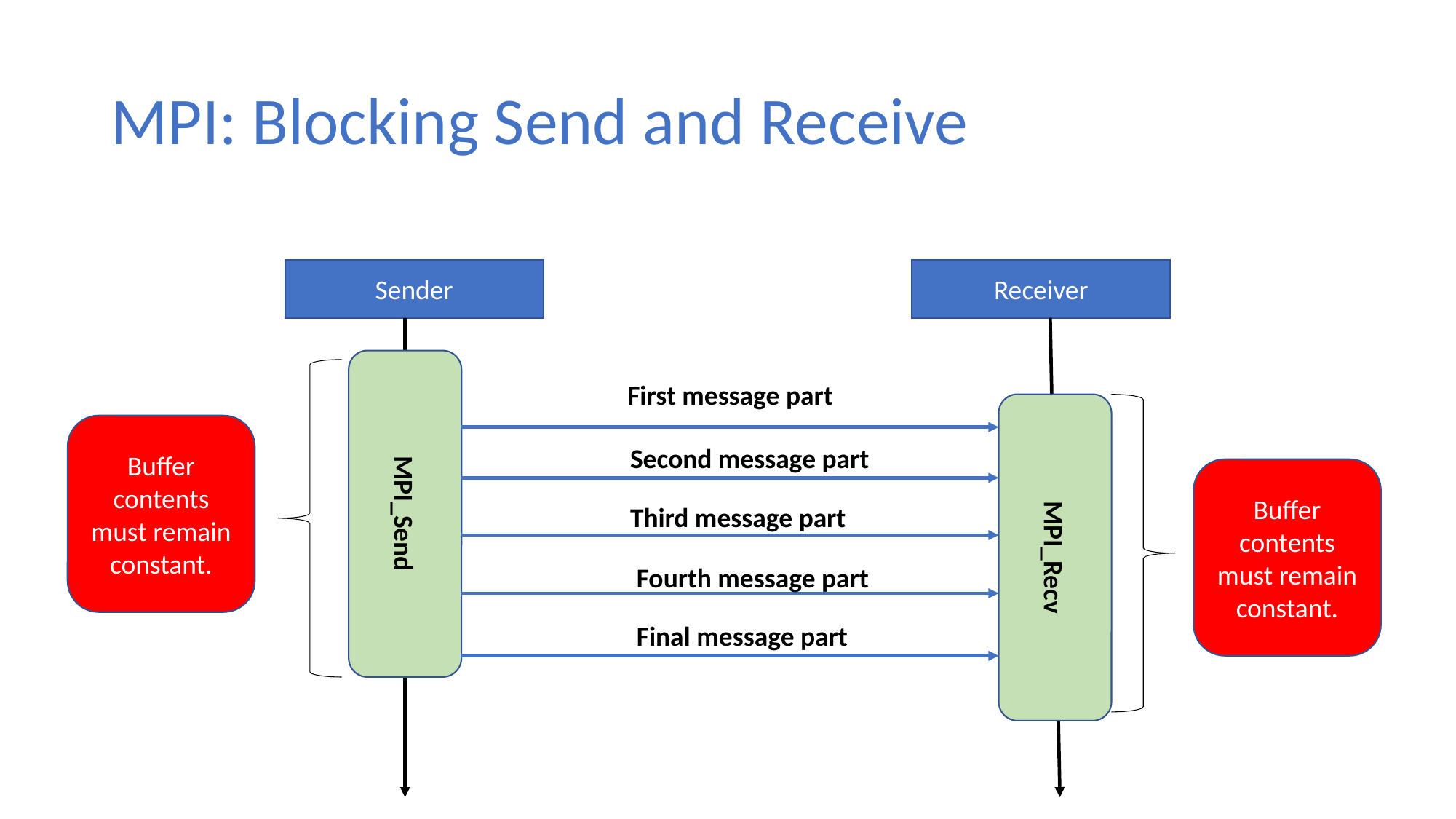

# MPI: Blocking Send and Receive

Sender
Receiver

First message part

Buffer contents must remain constant.
Second message part
MPI_Send
Buffer contents must remain constant.
Third message part
MPI_Recv
Fourth message part
Final message part